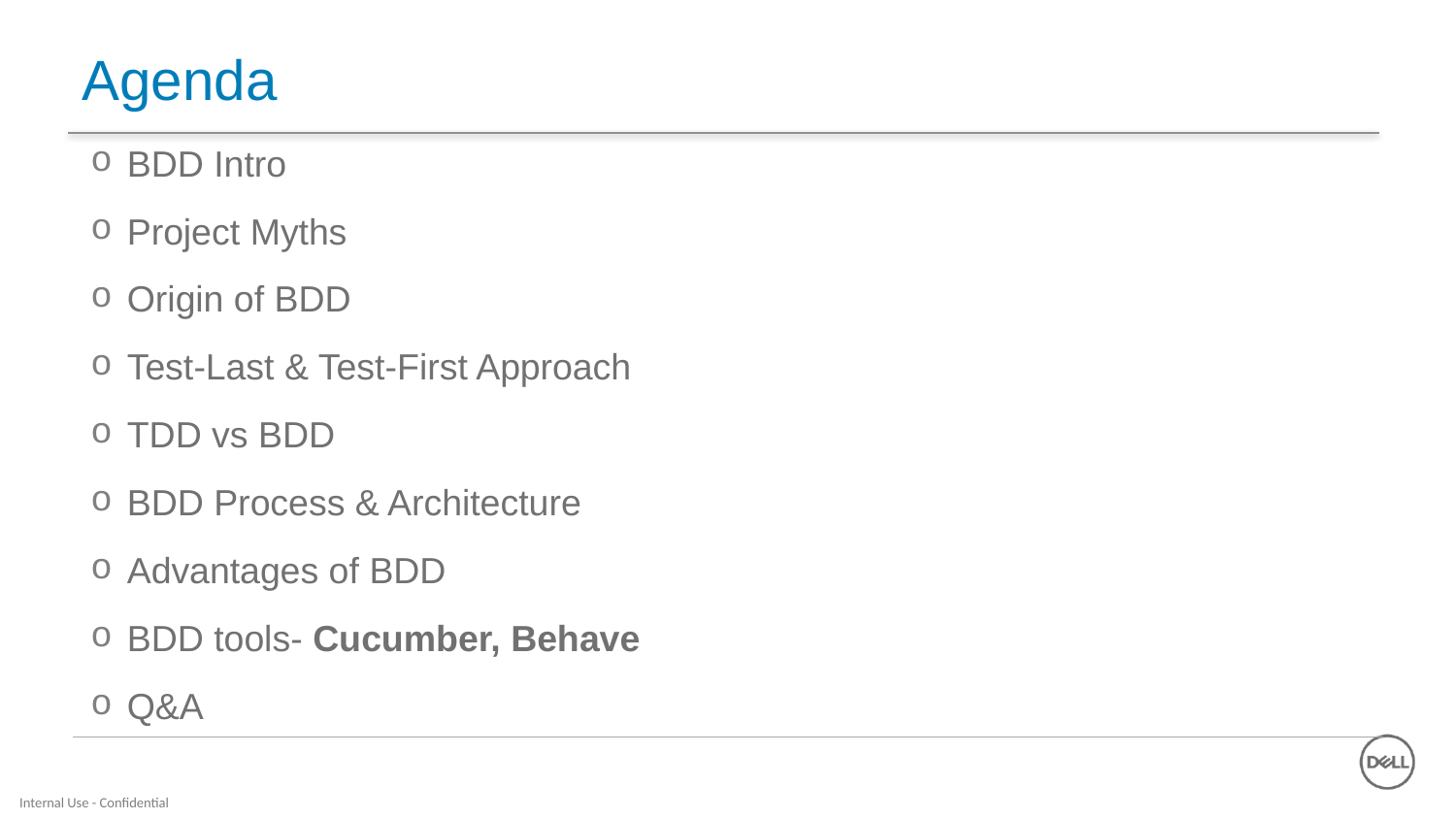

# Agenda
BDD Intro
Project Myths
Origin of BDD
Test-Last & Test-First Approach
TDD vs BDD
BDD Process & Architecture
Advantages of BDD
BDD tools- Cucumber, Behave
Q&A